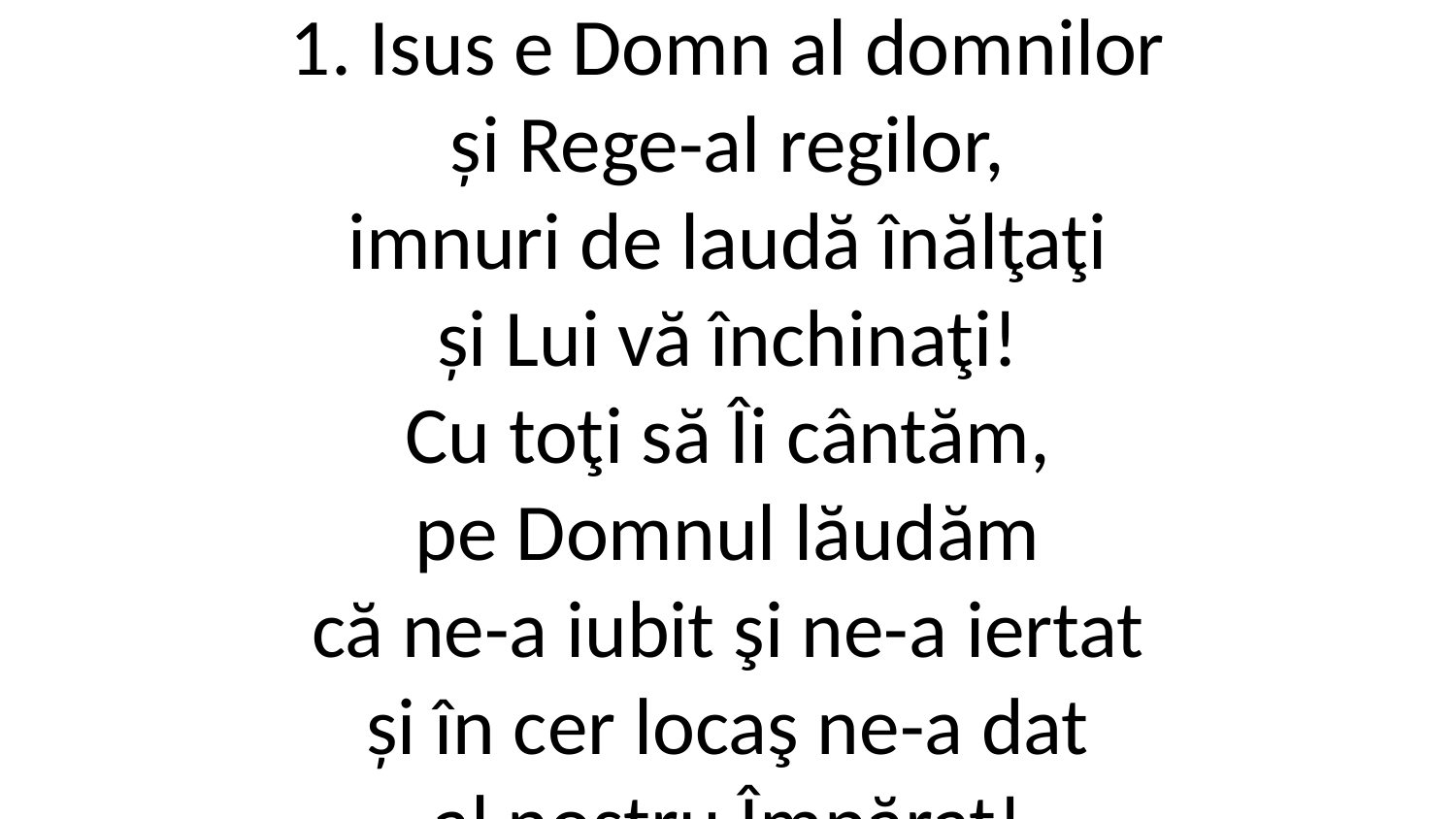

1. Isus e Domn al domnilor
și Rege-al regilor,
imnuri de laudă înălţaţi
și Lui vă închinaţi!
Cu toţi să Îi cântăm,
pe Domnul lăudăm
că ne-a iubit şi ne-a iertat
și în cer locaş ne-a dat
al nostru Împărat!